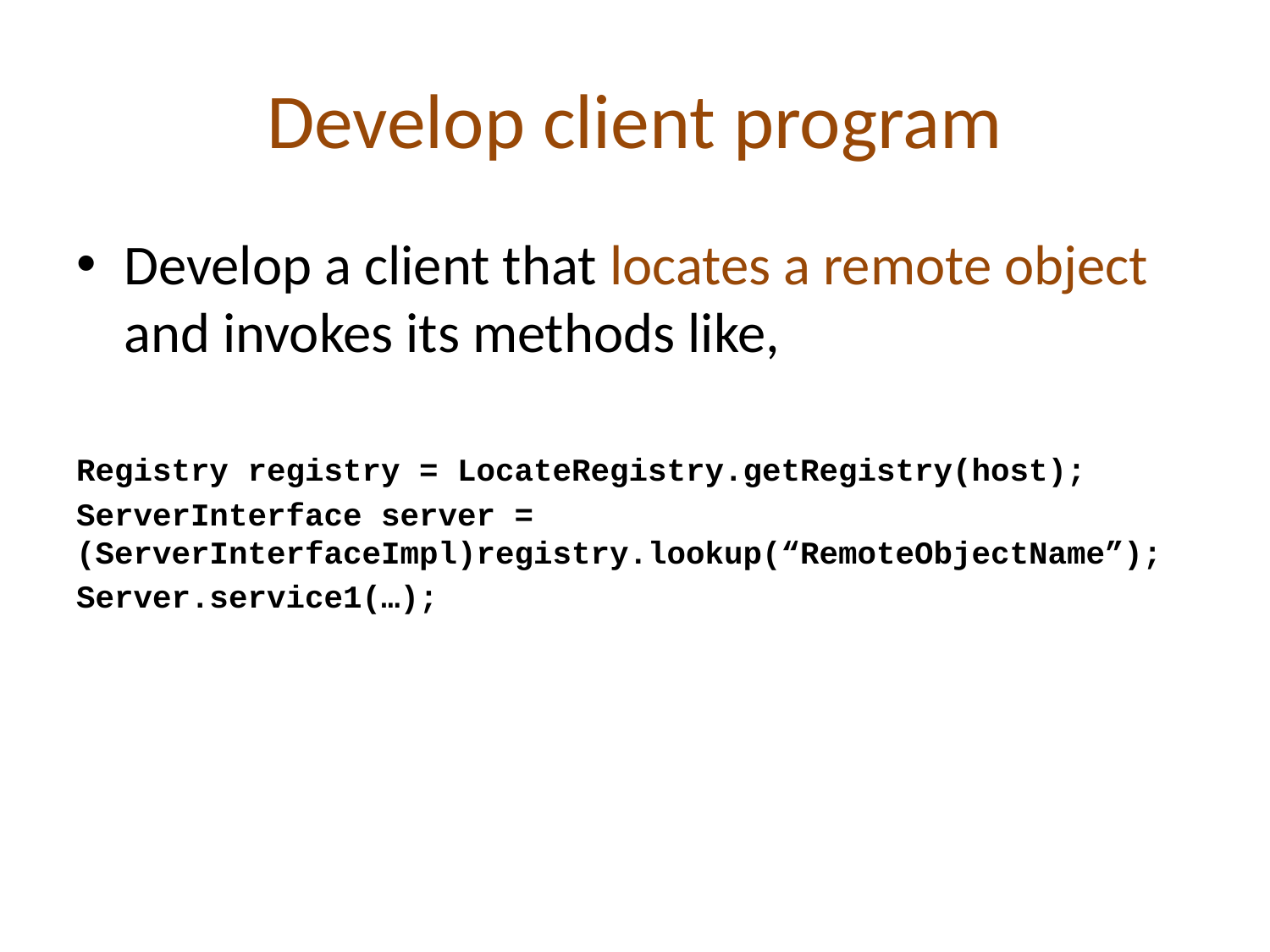

# Develop client program
Develop a client that locates a remote object and invokes its methods like,

Registry registry = LocateRegistry.getRegistry(host);
ServerInterface server = (ServerInterfaceImpl)registry.lookup(“RemoteObjectName”);
Server.service1(…);